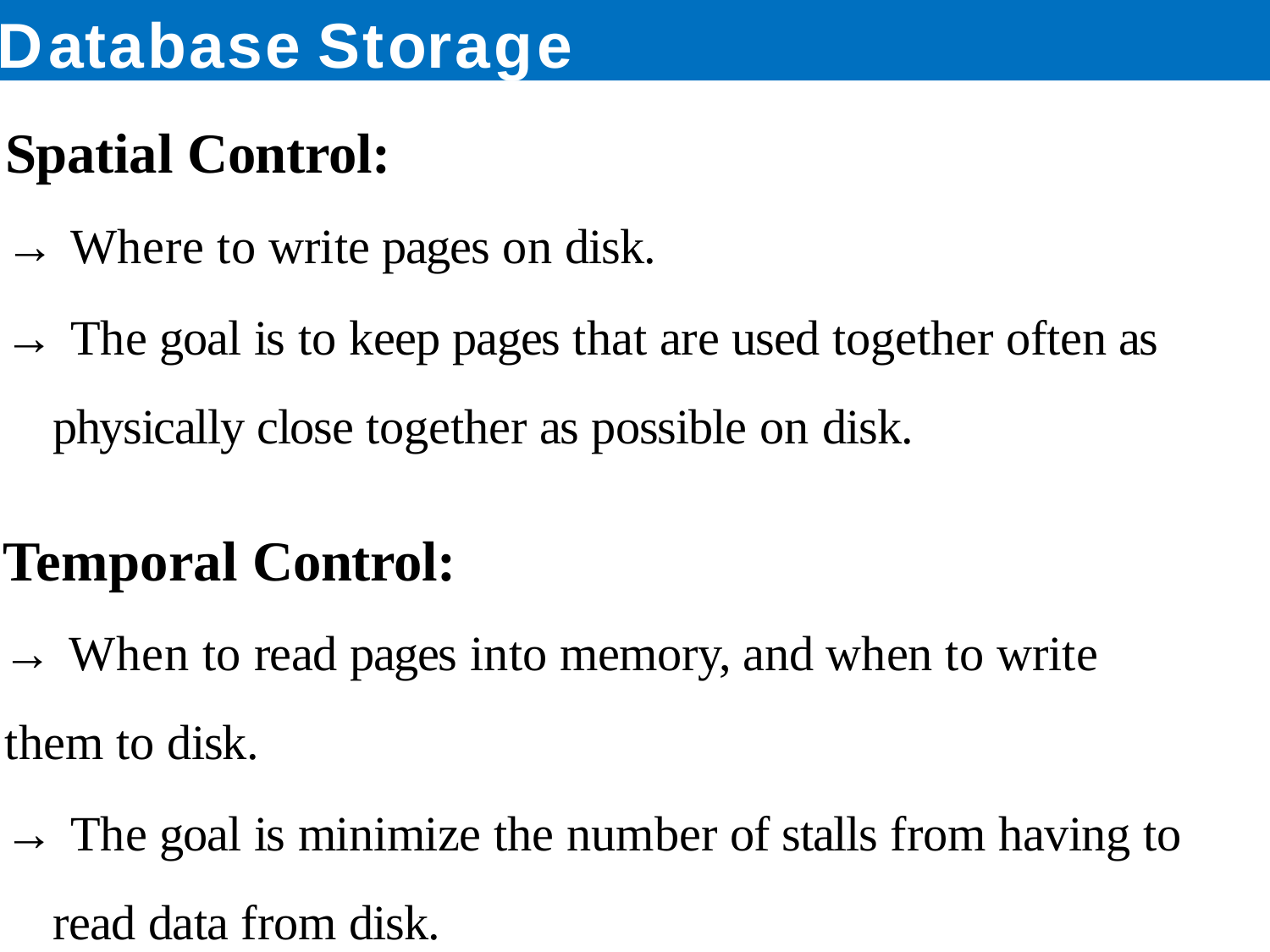

# Database Storage
Spatial Control:
→ Where to write pages on disk.
→ The goal is to keep pages that are used together often as  physically close together as possible on disk.
Temporal Control:
→ When to read pages into memory, and when to write
them to disk.
→ The goal is minimize the number of stalls from having to  read data from disk.